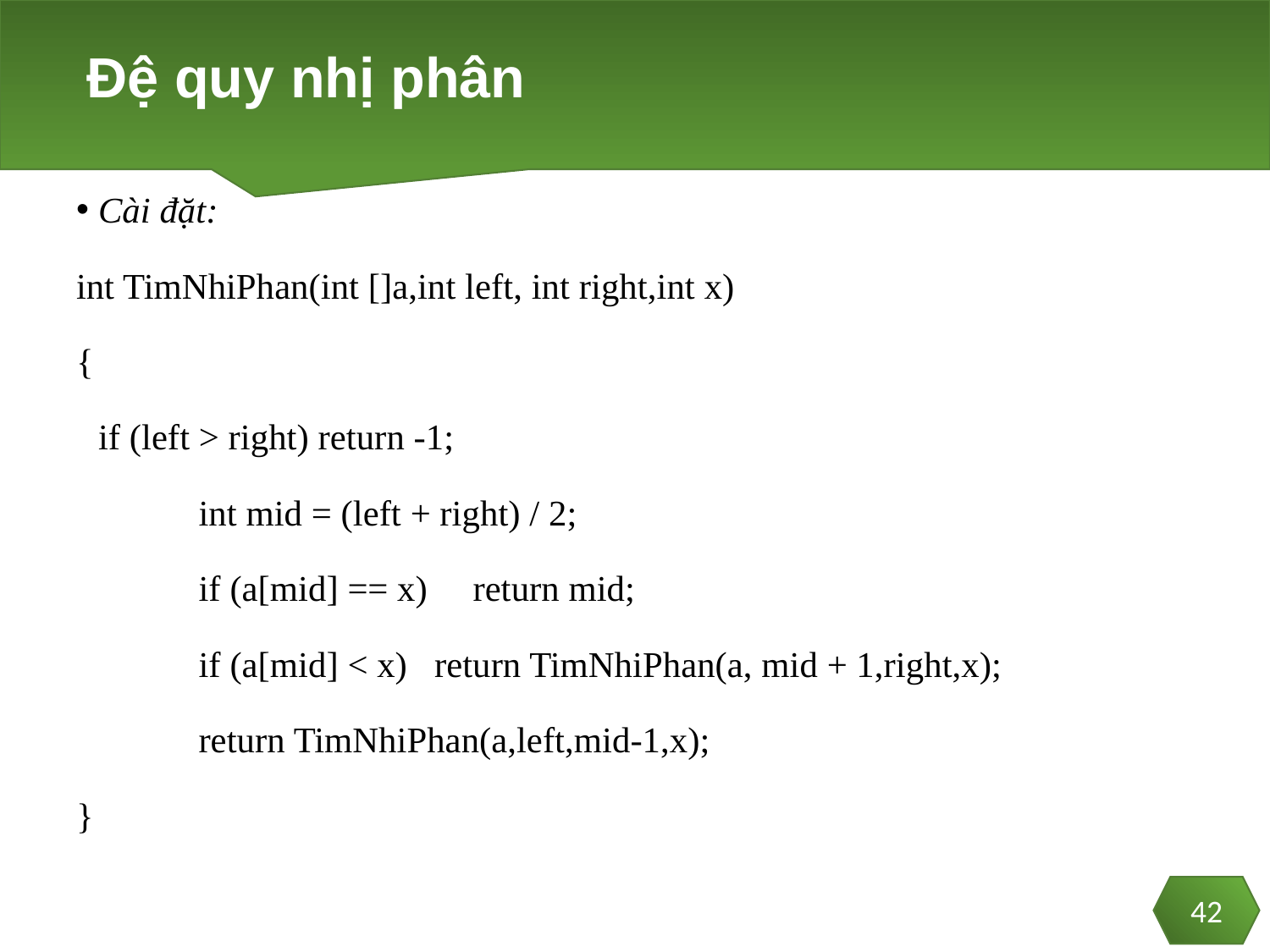

# Đệ quy nhị phân
Cài đặt:
int TimNhiPhan(int []a,int left, int right,int x)
{
		if (left > right) return -1;
     	int mid = (left + right) / 2;
    	if (a[mid] == x)     return mid;
     	if (a[mid] < x)   return TimNhiPhan(a, mid + 1,right,x);
     	return TimNhiPhan(a,left,mid-1,x);
}